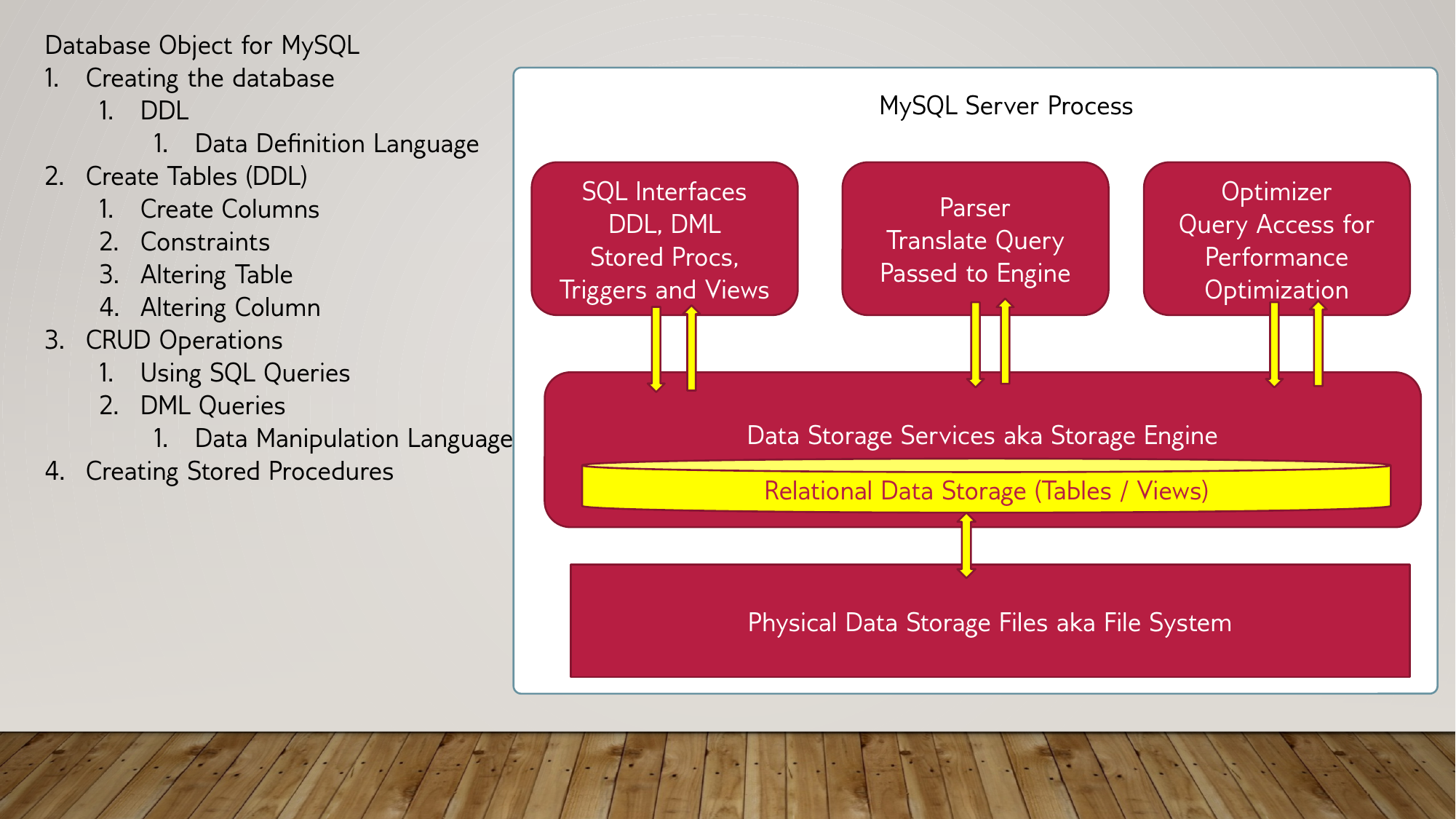

Database Object for MySQL
Creating the database
DDL
Data Definition Language
Create Tables (DDL)
Create Columns
Constraints
Altering Table
Altering Column
CRUD Operations
Using SQL Queries
DML Queries
Data Manipulation Language
Creating Stored Procedures

MySQL Server Process
SQL Interfaces
DDL, DML
Stored Procs,
Triggers and Views
Parser
Translate Query
Passed to Engine
Optimizer
Query Access for Performance Optimization

Data Storage Services aka Storage Engine

Relational Data Storage (Tables / Views)

Physical Data Storage Files aka File System